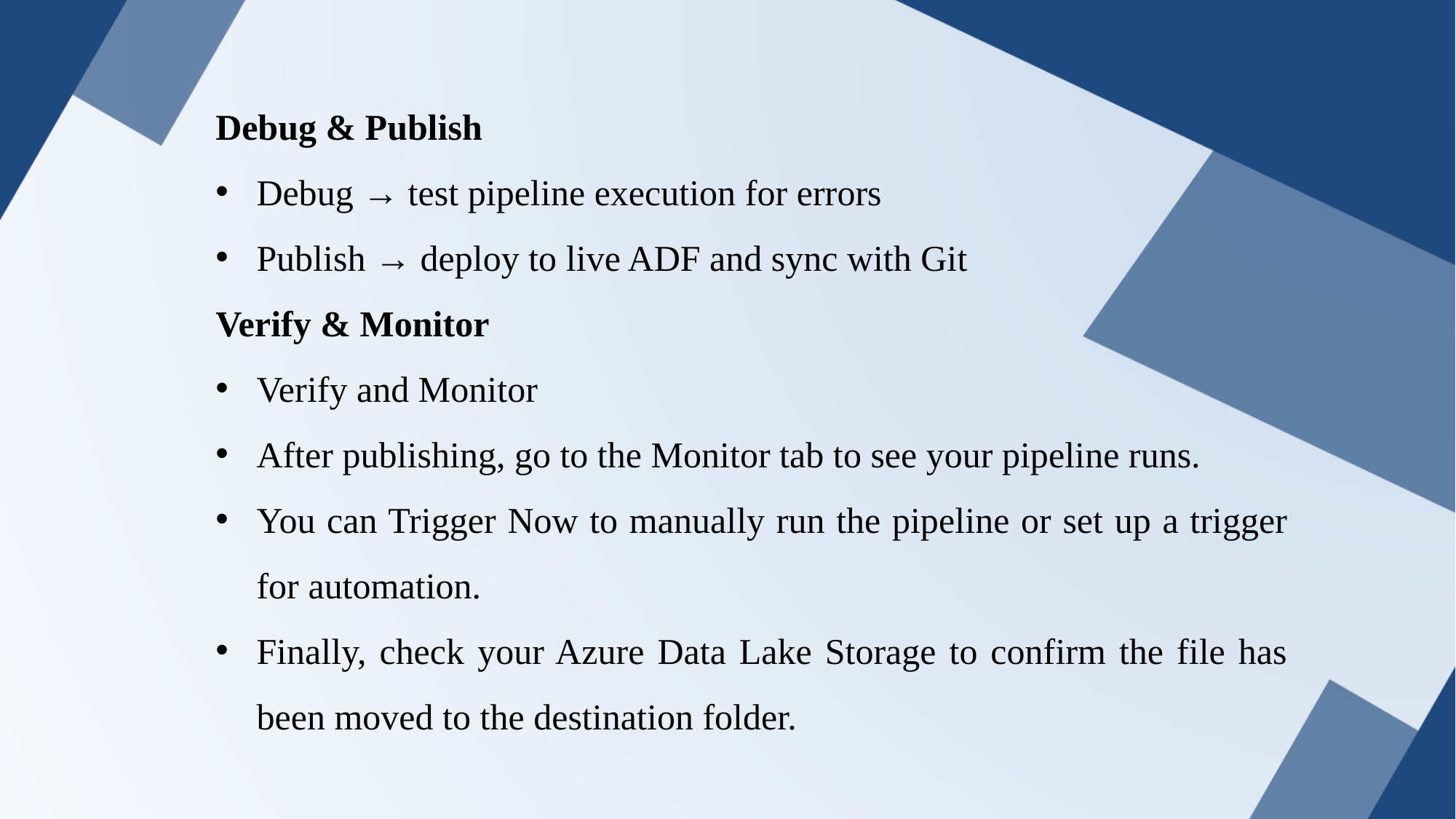

Debug & Publish
Debug → test pipeline execution for errors
Publish → deploy to live ADF and sync with Git
Verify & Monitor
Verify and Monitor
After publishing, go to the Monitor tab to see your pipeline runs.
You can Trigger Now to manually run the pipeline or set up a trigger for automation.
Finally, check your Azure Data Lake Storage to confirm the file has been moved to the destination folder.